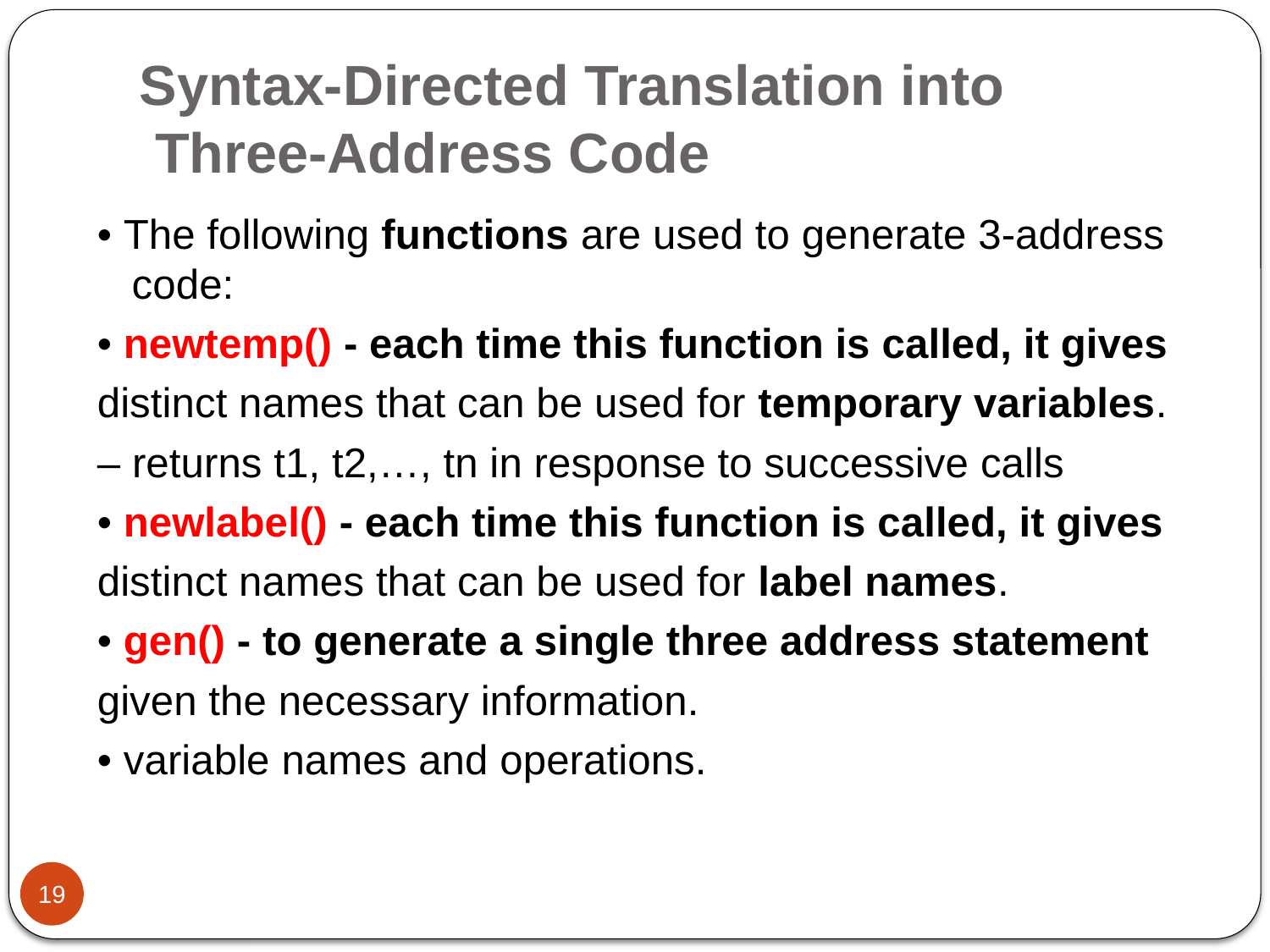

# Syntax-Directed Translation into Three-Address Code
• The following functions are used to generate 3-address code:
• newtemp() - each time this function is called, it gives
distinct names that can be used for temporary variables.
– returns t1, t2,…, tn in response to successive calls
• newlabel() - each time this function is called, it gives
distinct names that can be used for label names.
• gen() - to generate a single three address statement
given the necessary information.
• variable names and operations.
19